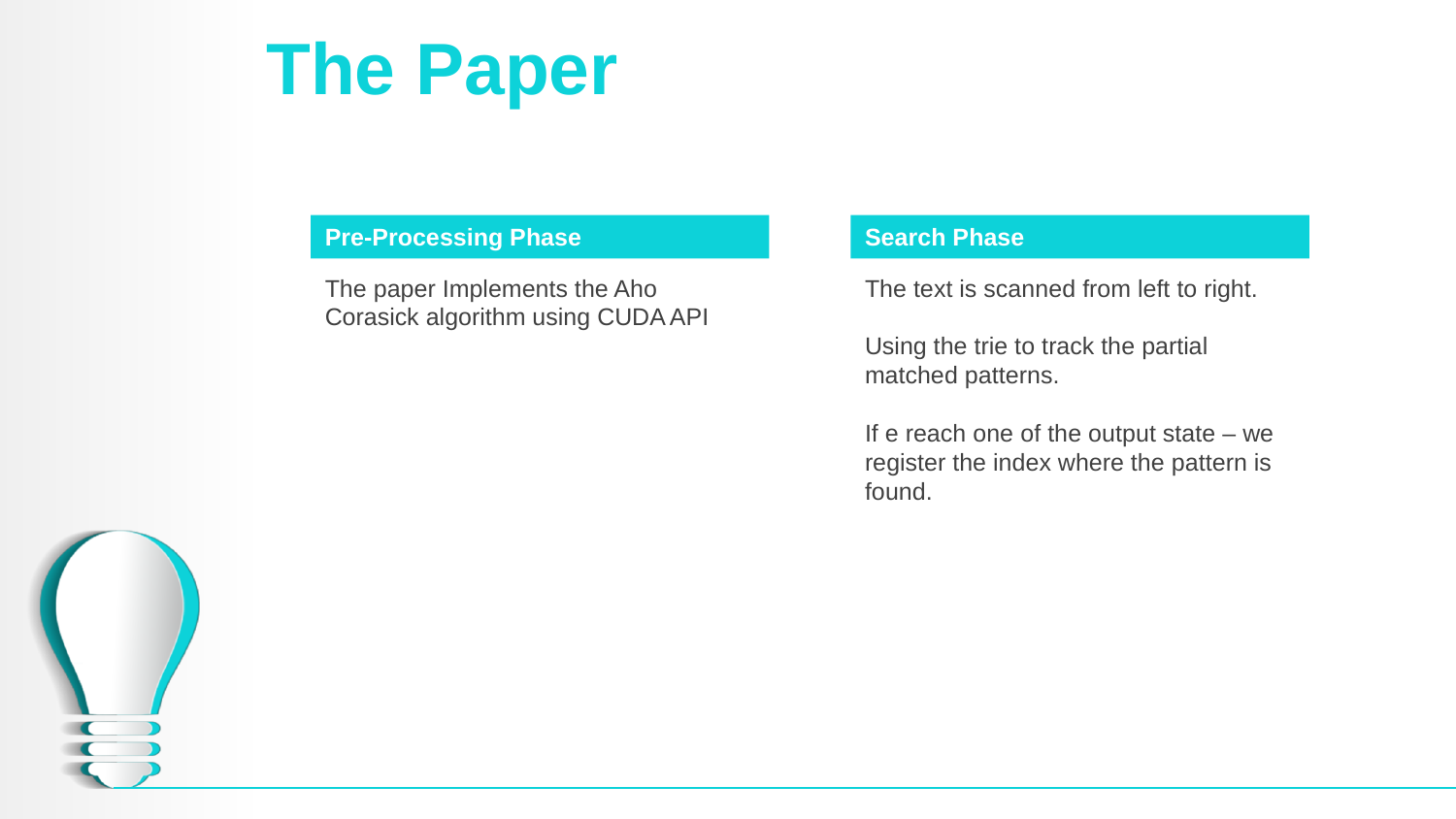

# The Paper

Pre-Processing Phase
The paper Implements the Aho Corasick algorithm using CUDA API
Search Phase
The text is scanned from left to right.

Using the trie to track the partial
matched patterns.

If e reach one of the output state – we register the index where the pattern is found.